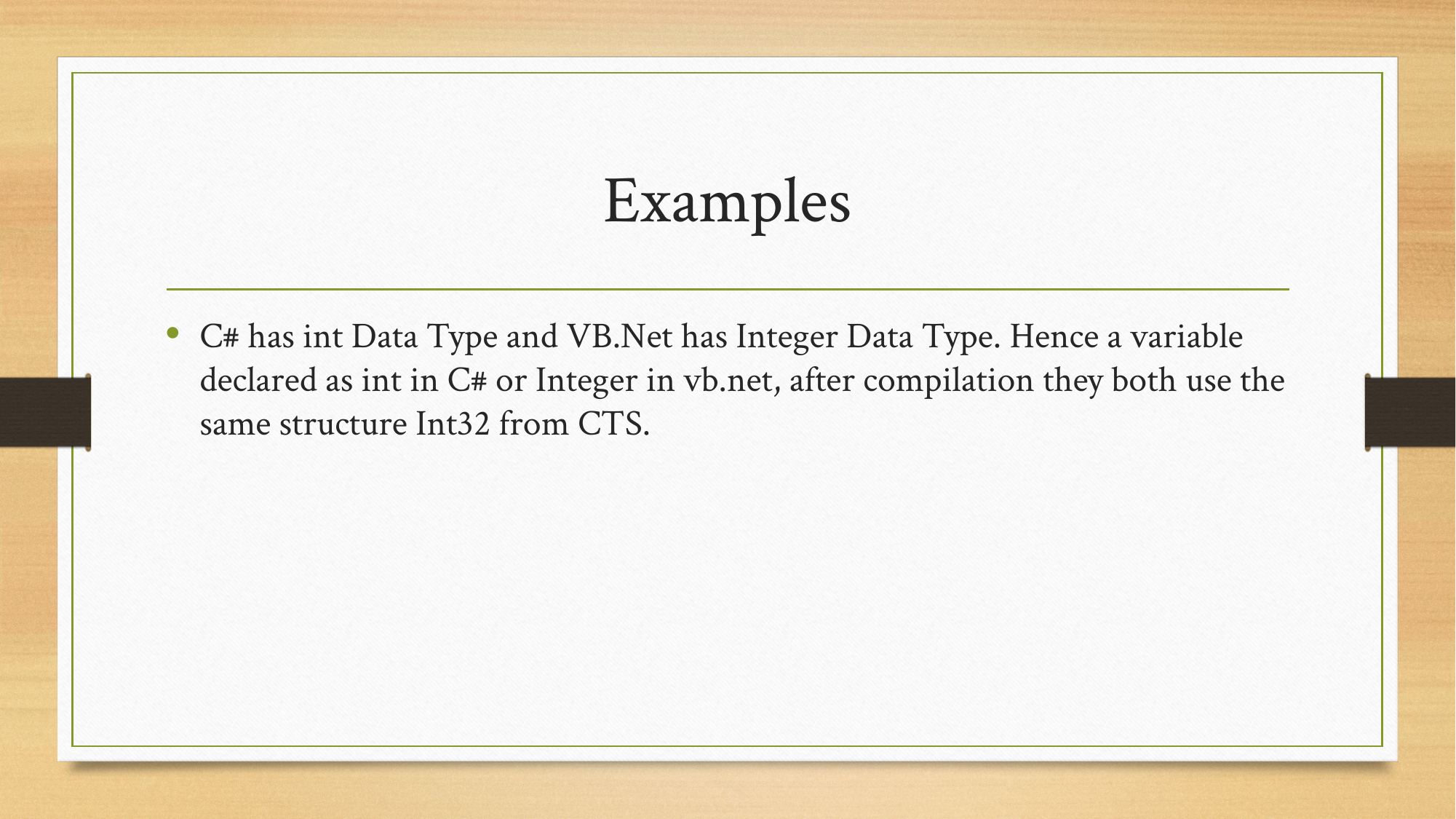

# Examples
C# has int Data Type and VB.Net has Integer Data Type. Hence a variable declared as int in C# or Integer in vb.net, after compilation they both use the same structure Int32 from CTS.